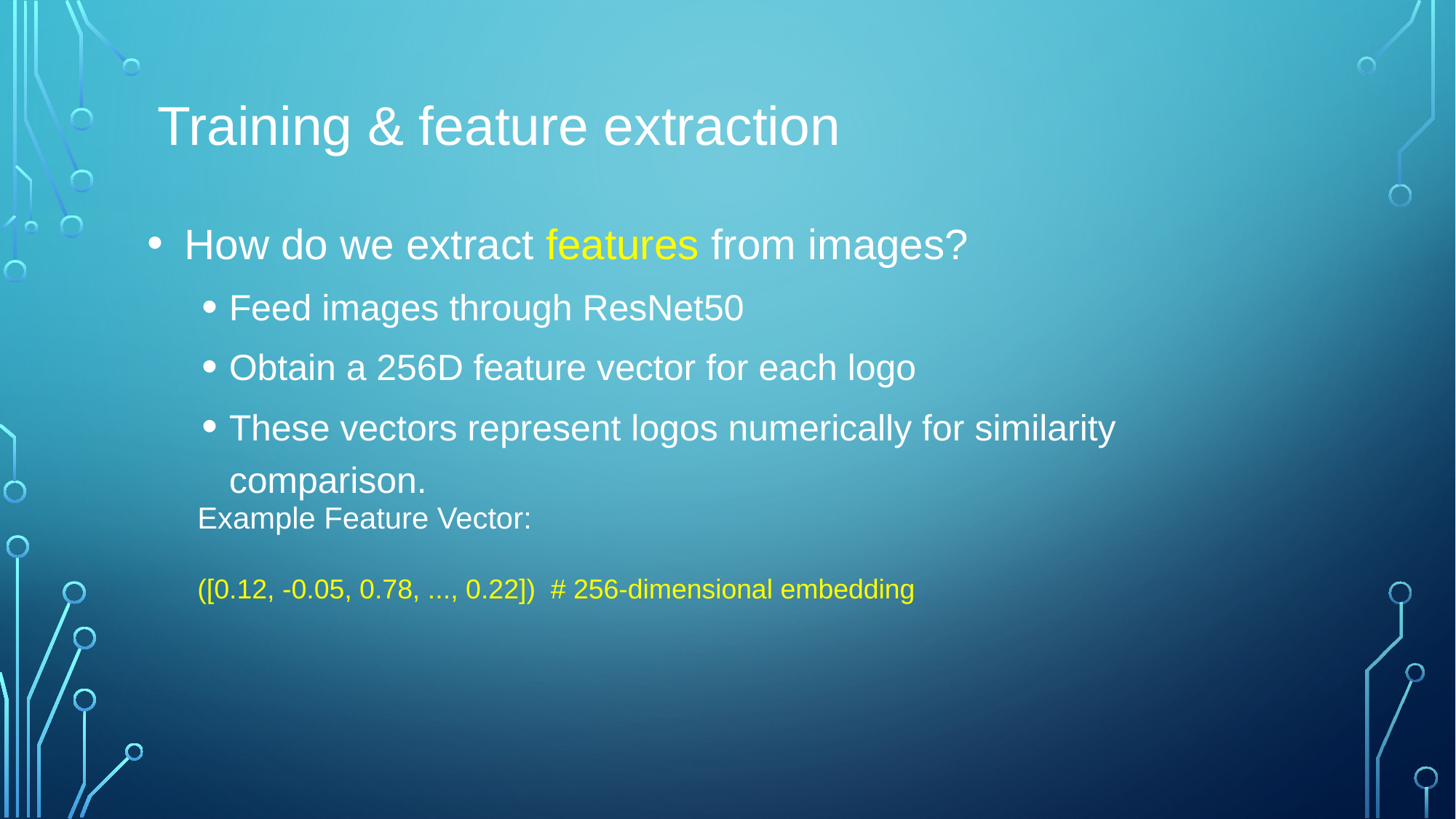

# Training & feature extraction
 How do we extract features from images?
Feed images through ResNet50
Obtain a 256D feature vector for each logo
These vectors represent logos numerically for similarity comparison.
Example Feature Vector:

([0.12, -0.05, 0.78, ..., 0.22])  # 256-dimensional embedding